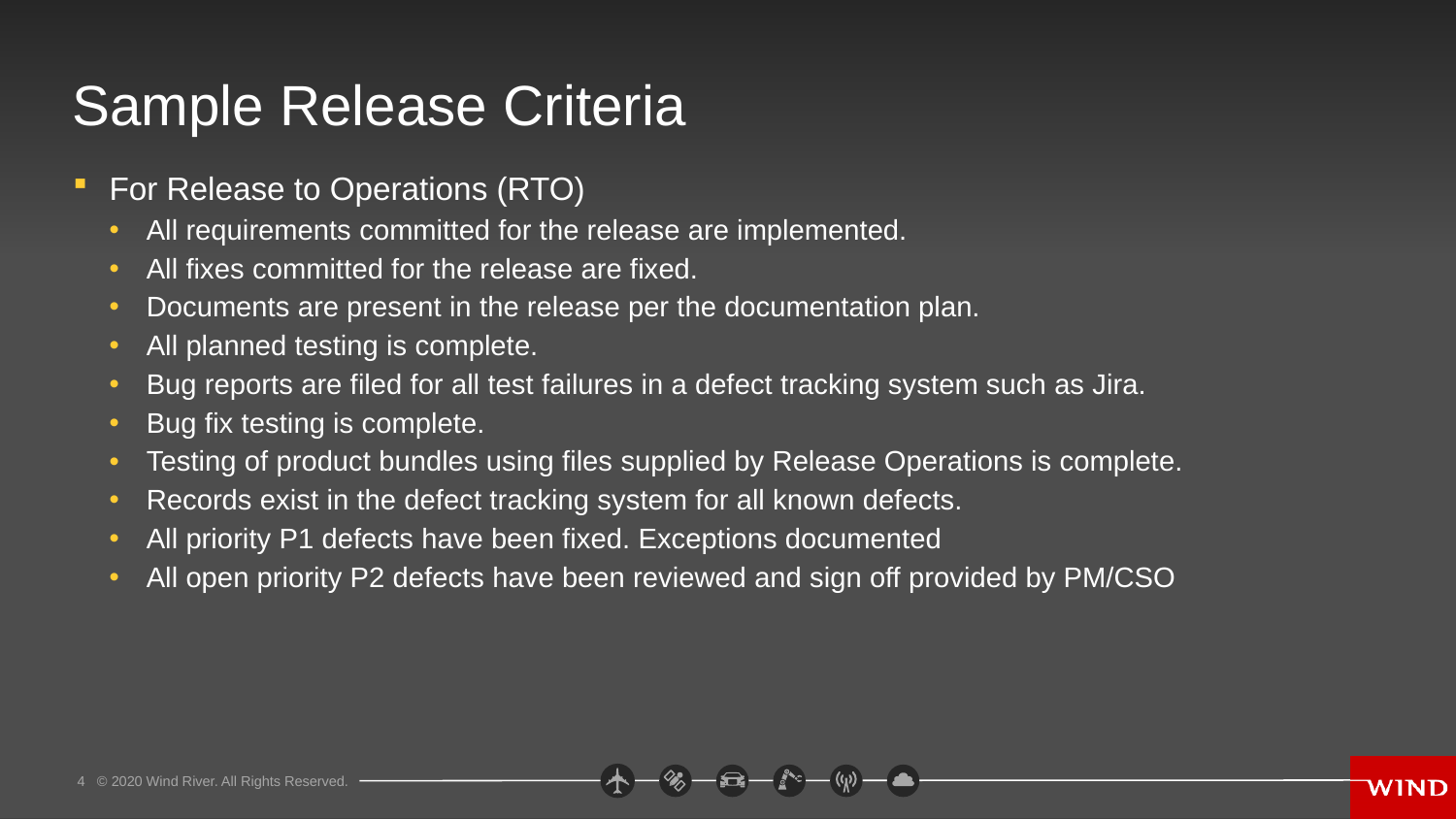

# Sample Release Criteria
For Release to Operations (RTO)
All requirements committed for the release are implemented.
All fixes committed for the release are fixed.
Documents are present in the release per the documentation plan.
All planned testing is complete.
Bug reports are filed for all test failures in a defect tracking system such as Jira.
Bug fix testing is complete.
Testing of product bundles using files supplied by Release Operations is complete.
Records exist in the defect tracking system for all known defects.
All priority P1 defects have been fixed. Exceptions documented
All open priority P2 defects have been reviewed and sign off provided by PM/CSO